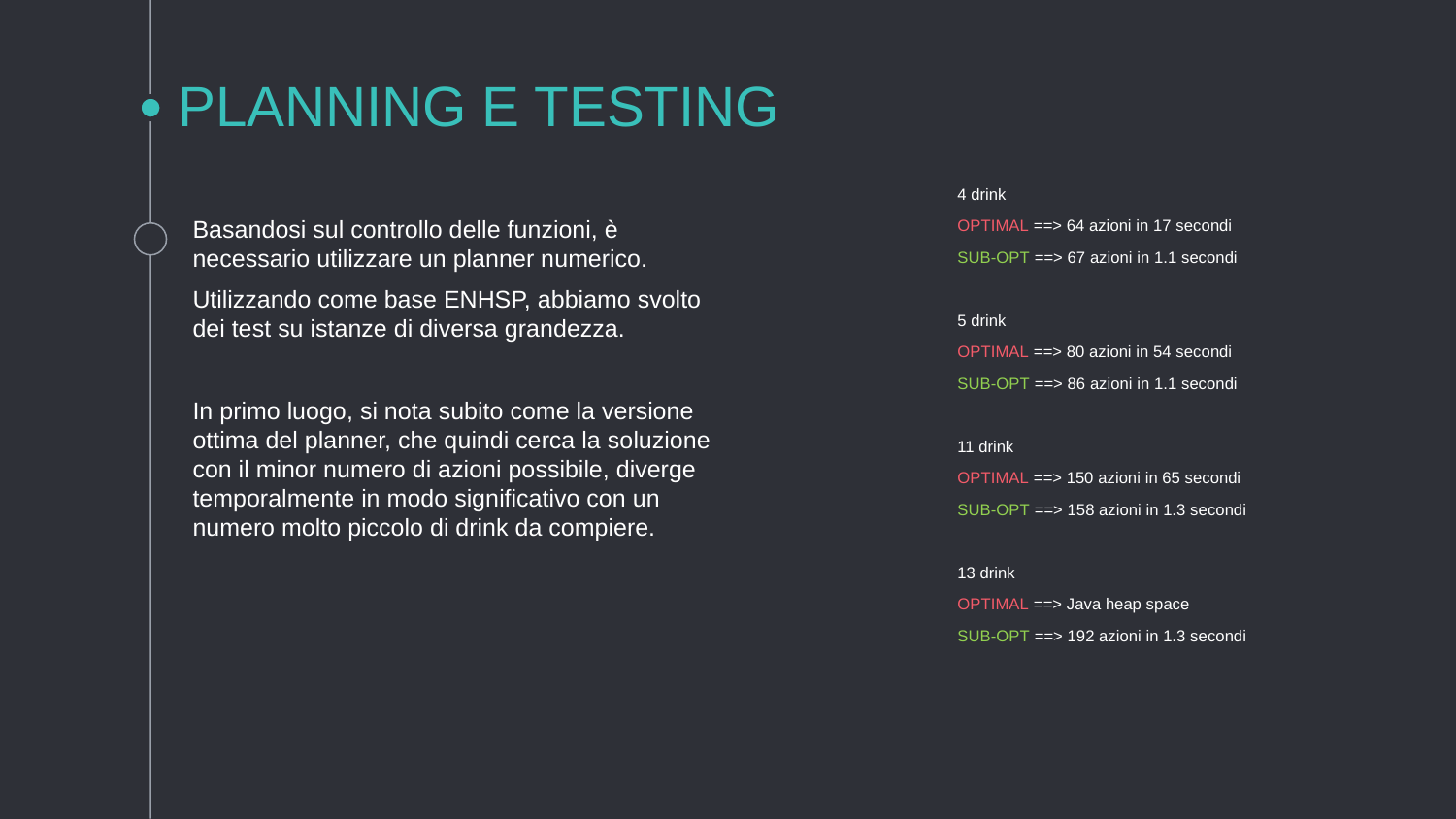

PLANNING E TESTING

4 drink
OPTIMAL ==> 64 azioni in 17 secondi
SUB-OPT ==> 67 azioni in 1.1 secondi

5 drink
OPTIMAL ==> 80 azioni in 54 secondi
SUB-OPT ==> 86 azioni in 1.1 secondi

11 drink
OPTIMAL ==> 150 azioni in 65 secondi
SUB-OPT ==> 158 azioni in 1.3 secondi

13 drink
OPTIMAL ==> Java heap space
SUB-OPT ==> 192 azioni in 1.3 secondi

Basandosi sul controllo delle funzioni, è necessario utilizzare un planner numerico.
Utilizzando come base ENHSP, abbiamo svolto dei test su istanze di diversa grandezza.

In primo luogo, si nota subito come la versione ottima del planner, che quindi cerca la soluzione con il minor numero di azioni possibile, diverge temporalmente in modo significativo con un numero molto piccolo di drink da compiere.

15